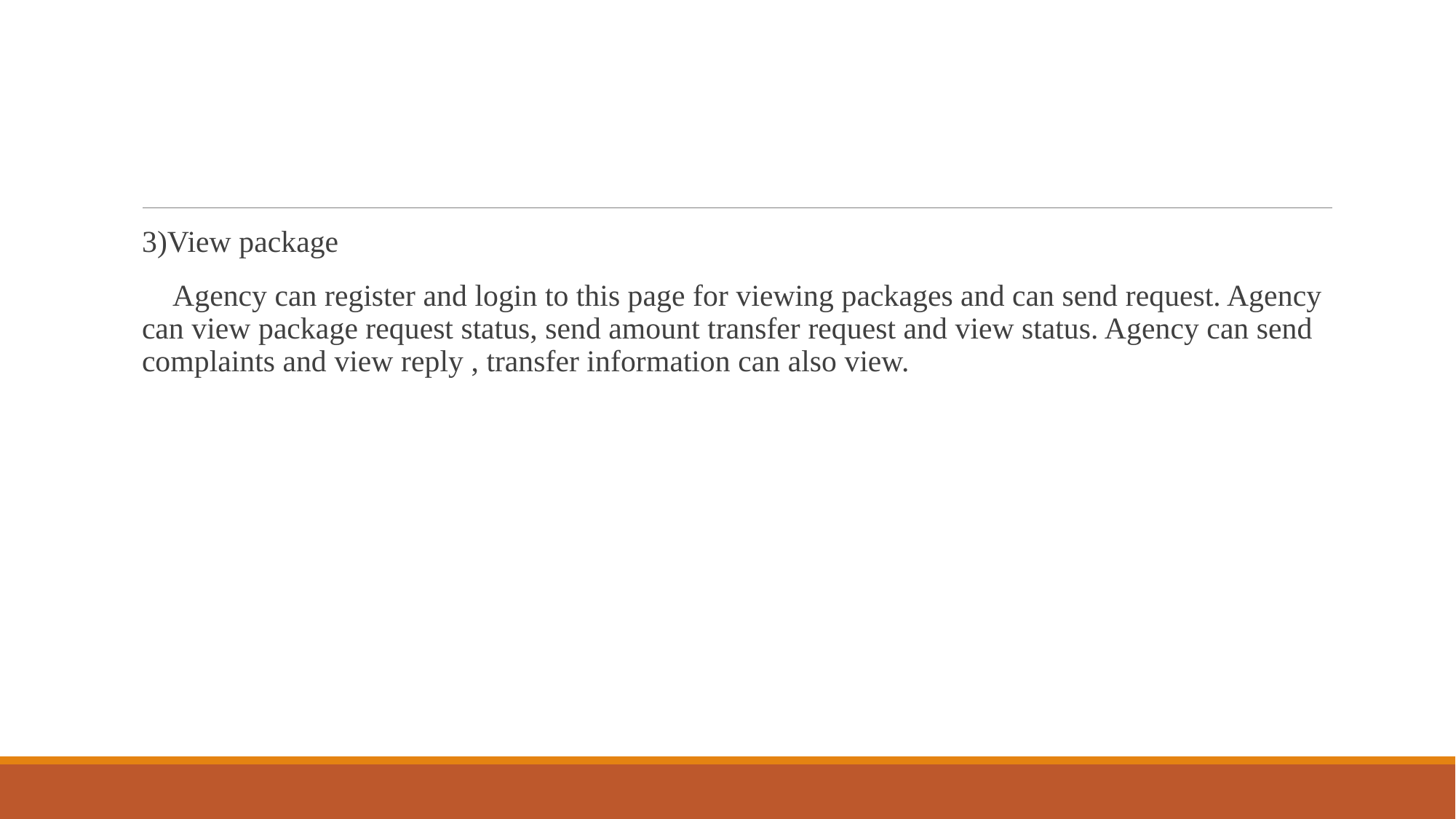

#
3)View package
    Agency can register and login to this page for viewing packages and can send request. Agency can view package request status, send amount transfer request and view status. Agency can send complaints and view reply , transfer information can also view.